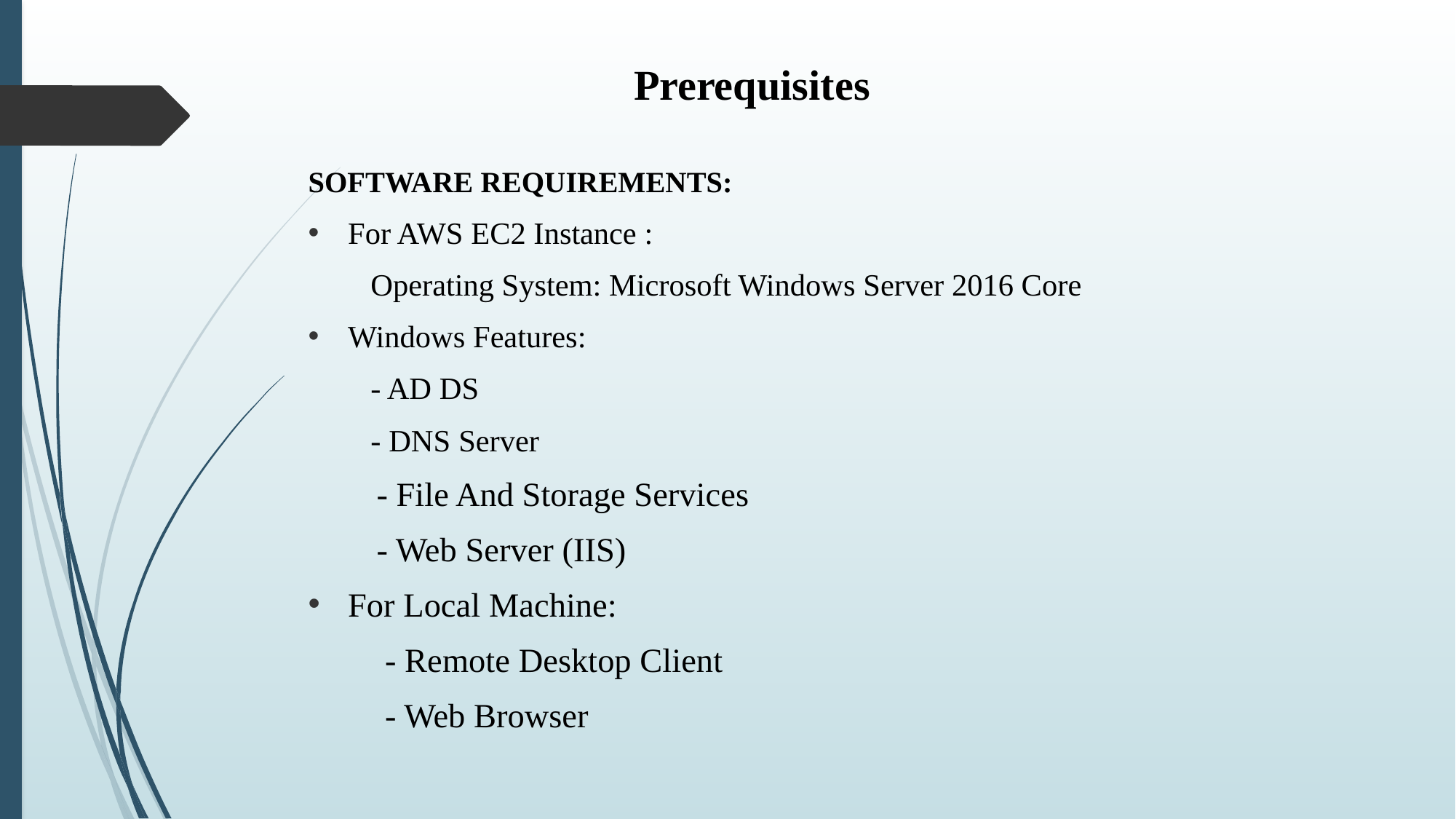

Prerequisites
SOFTWARE REQUIREMENTS:
For AWS EC2 Instance :
        Operating System: Microsoft Windows Server 2016 Core
Windows Features:
        - AD DS
        - DNS Server
        - File And Storage Services
        - Web Server (IIS)
For Local Machine:
         - Remote Desktop Client
         - Web Browser